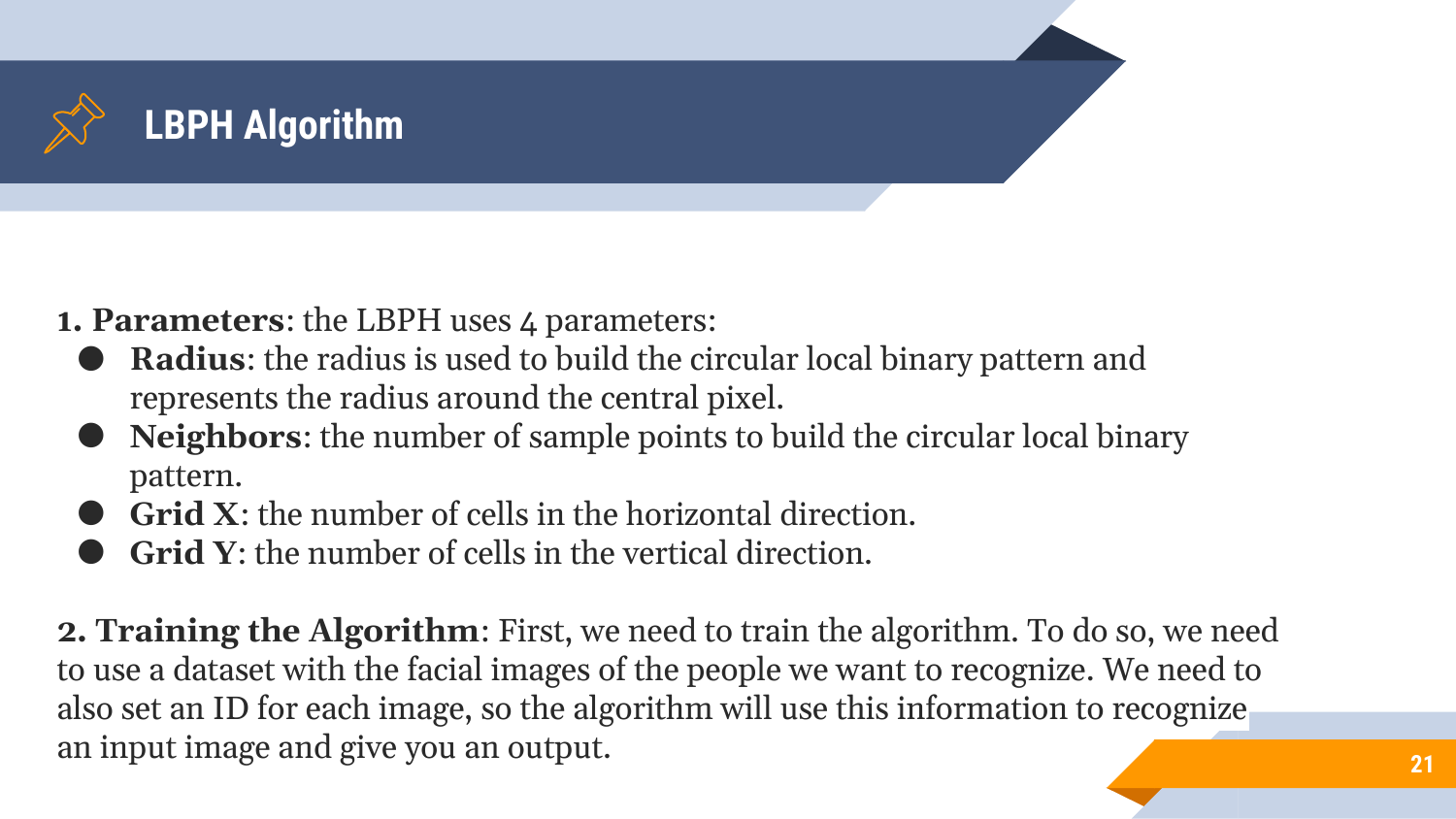

# LBPH Algorithm

1. Parameters: the LBPH uses 4 parameters:
Radius: the radius is used to build the circular local binary pattern and represents the radius around the central pixel.
Neighbors: the number of sample points to build the circular local binary pattern.
Grid X: the number of cells in the horizontal direction.
Grid Y: the number of cells in the vertical direction.

2. Training the Algorithm: First, we need to train the algorithm. To do so, we need to use a dataset with the facial images of the people we want to recognize. We need to also set an ID for each image, so the algorithm will use this information to recognize an input image and give you an output.

21